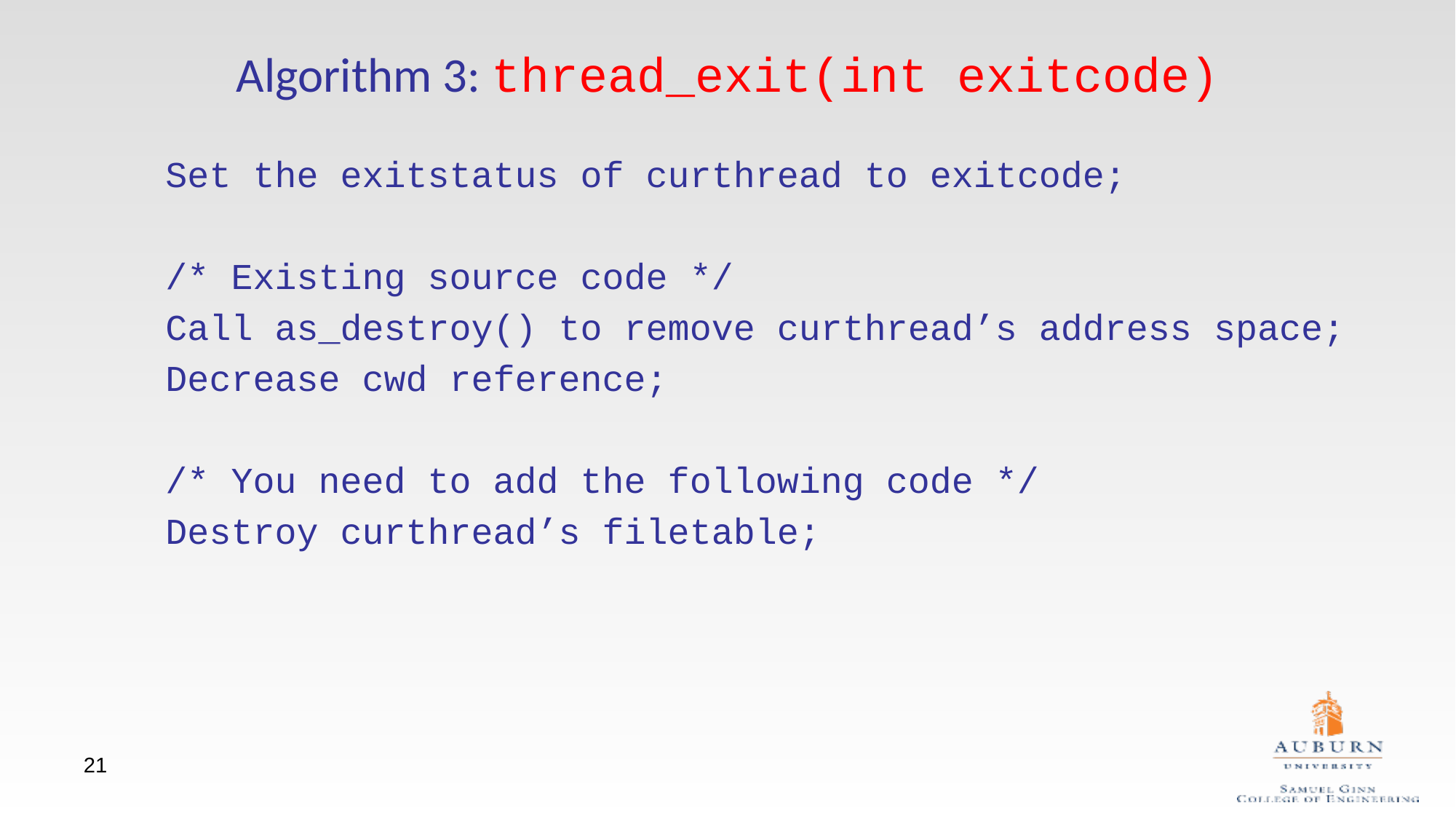

Algorithm 3: thread_exit(int exitcode)
Set the exitstatus of curthread to exitcode;

/* Existing source code */
Call as_destroy() to remove curthread’s address space;
Decrease cwd reference;

/* You need to add the following code */
Destroy curthread’s filetable;

21